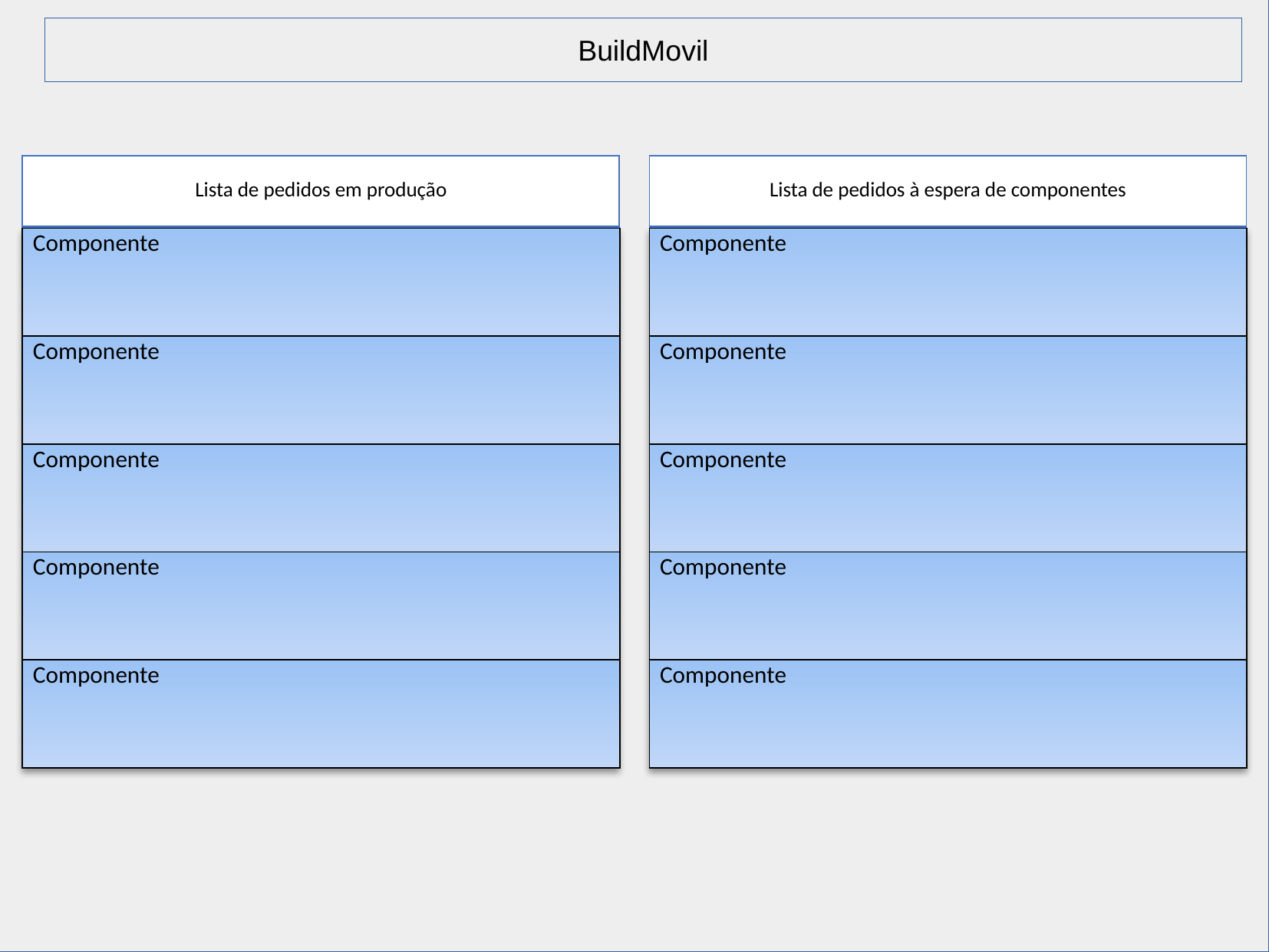

BuildMovil
| Lista de pedidos em produção |
| --- |
| Lista de pedidos à espera de componentes |
| --- |
| Componente |
| --- |
| Componente |
| Componente |
| Componente |
| Componente |
| Componente |
| --- |
| Componente |
| Componente |
| Componente |
| Componente |